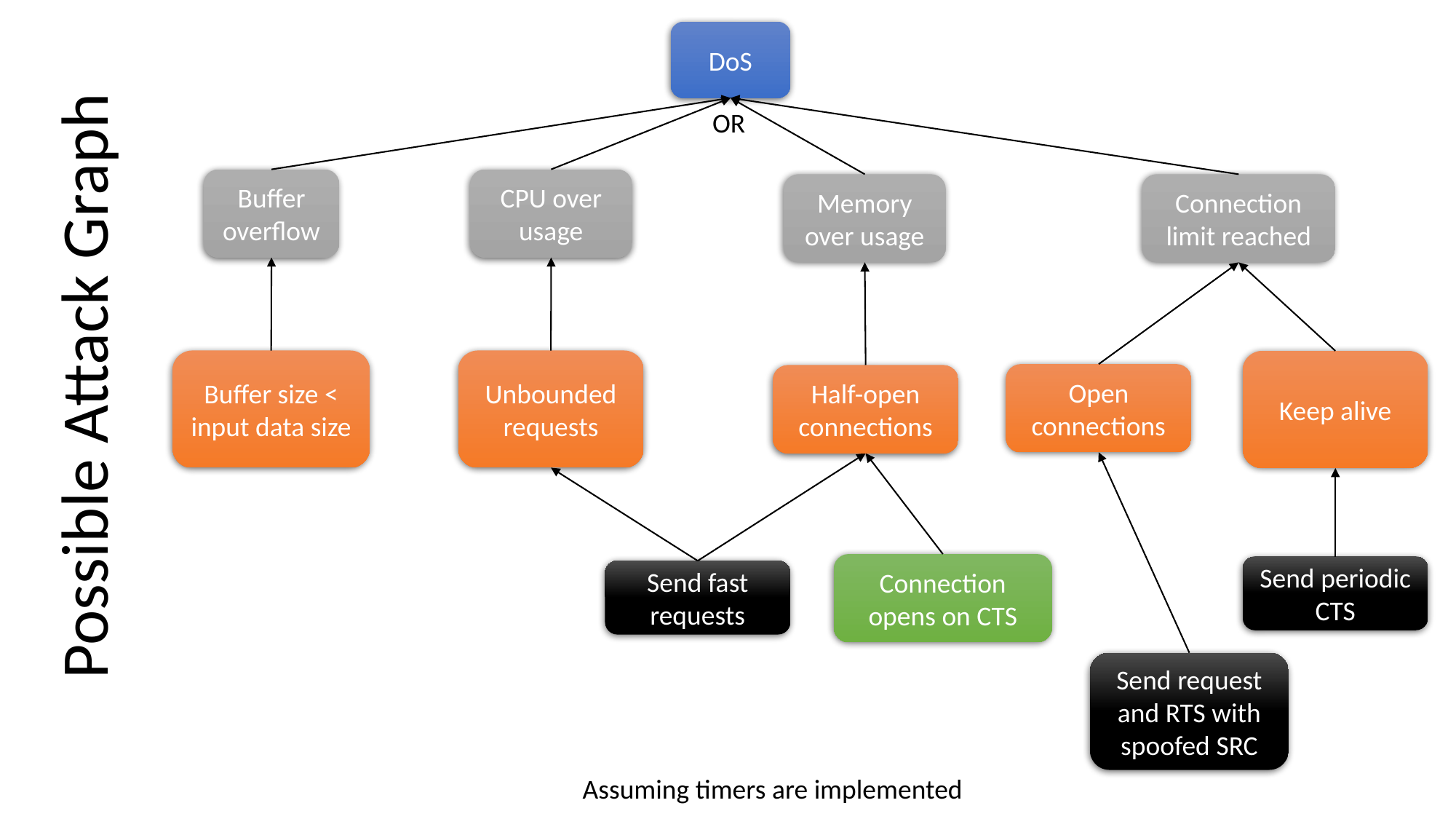

DoS
OR
Buffer overflow
CPU over usage
Memory over usage
Connection limit reached
# Possible Attack Graph
Buffer size < input data size
Unbounded requests
Keep alive
Open connections
Half-open connections
Connection opens on CTS
Send periodic CTS
Send fast requests
Send request and RTS with spoofed SRC
Assuming timers are implemented